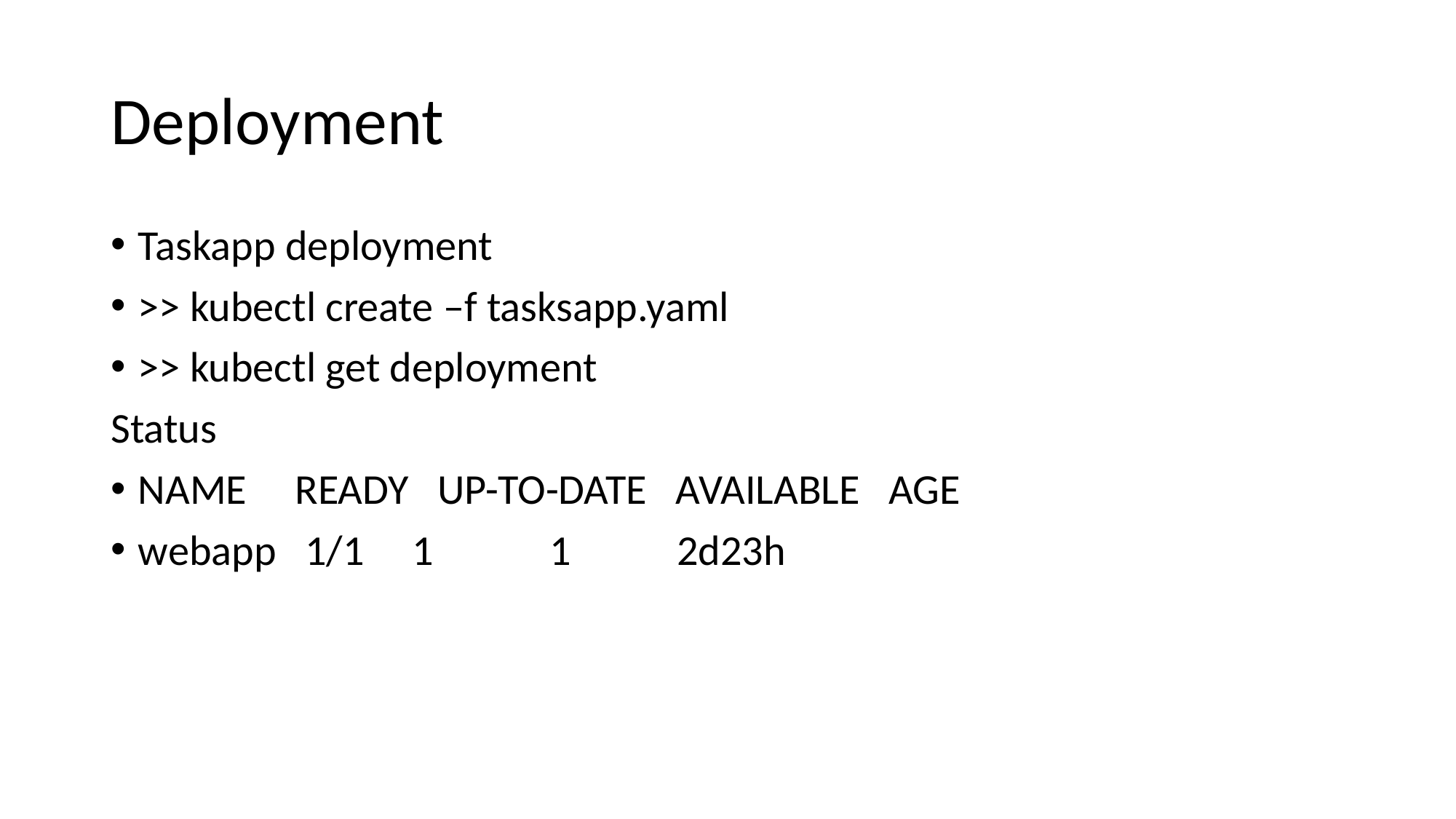

# Deployment
Taskapp deployment
>> kubectl create –f tasksapp.yaml
>> kubectl get deployment
Status
NAME     READY   UP-TO-DATE   AVAILABLE   AGE
webapp   1/1     1            1           2d23h